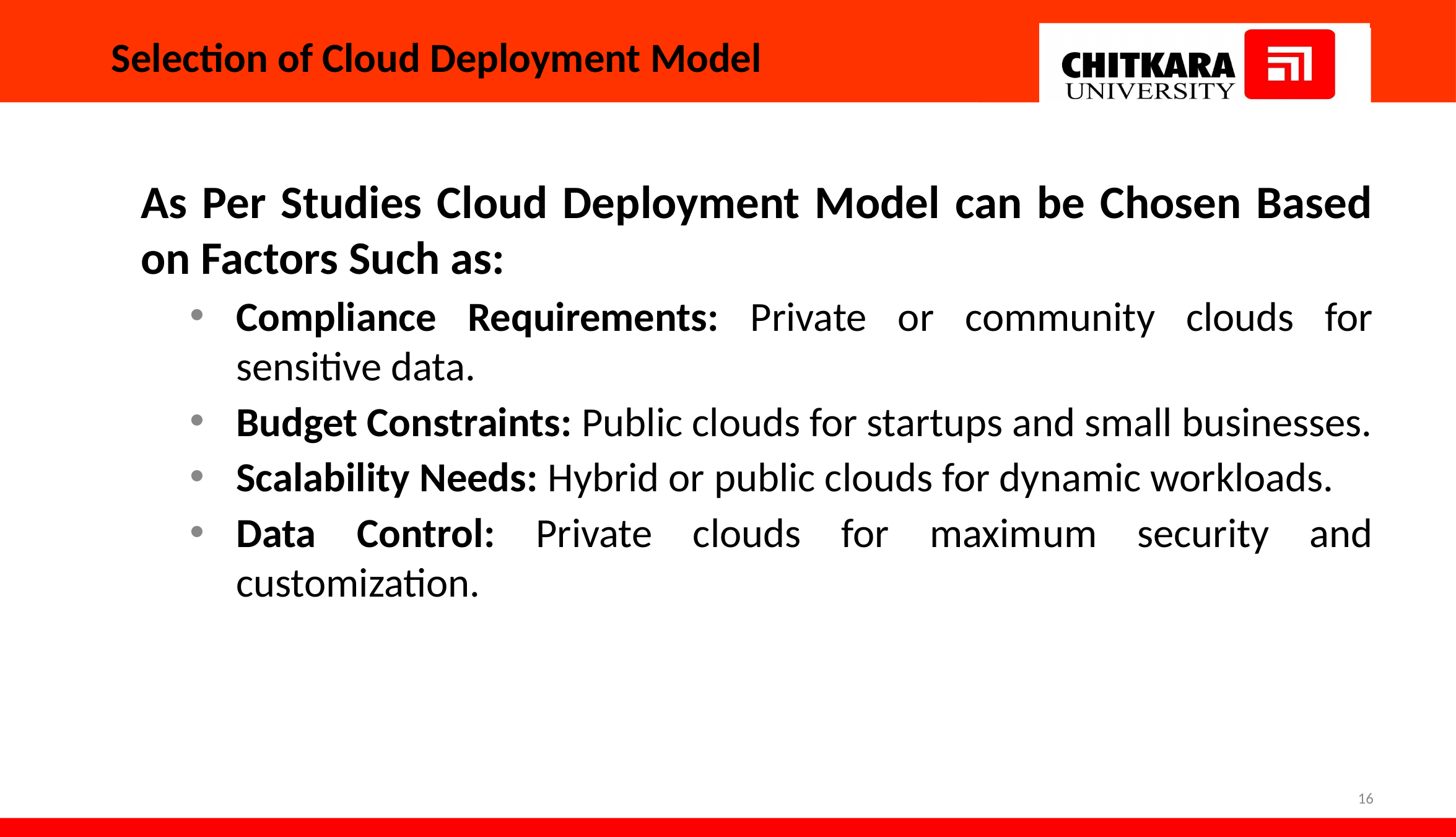

# Selection of Cloud Deployment Model
	As Per Studies Cloud Deployment Model can be Chosen Based on Factors Such as:
Compliance Requirements: Private or community clouds for sensitive data.
Budget Constraints: Public clouds for startups and small businesses.
Scalability Needs: Hybrid or public clouds for dynamic workloads.
Data Control: Private clouds for maximum security and customization.

16